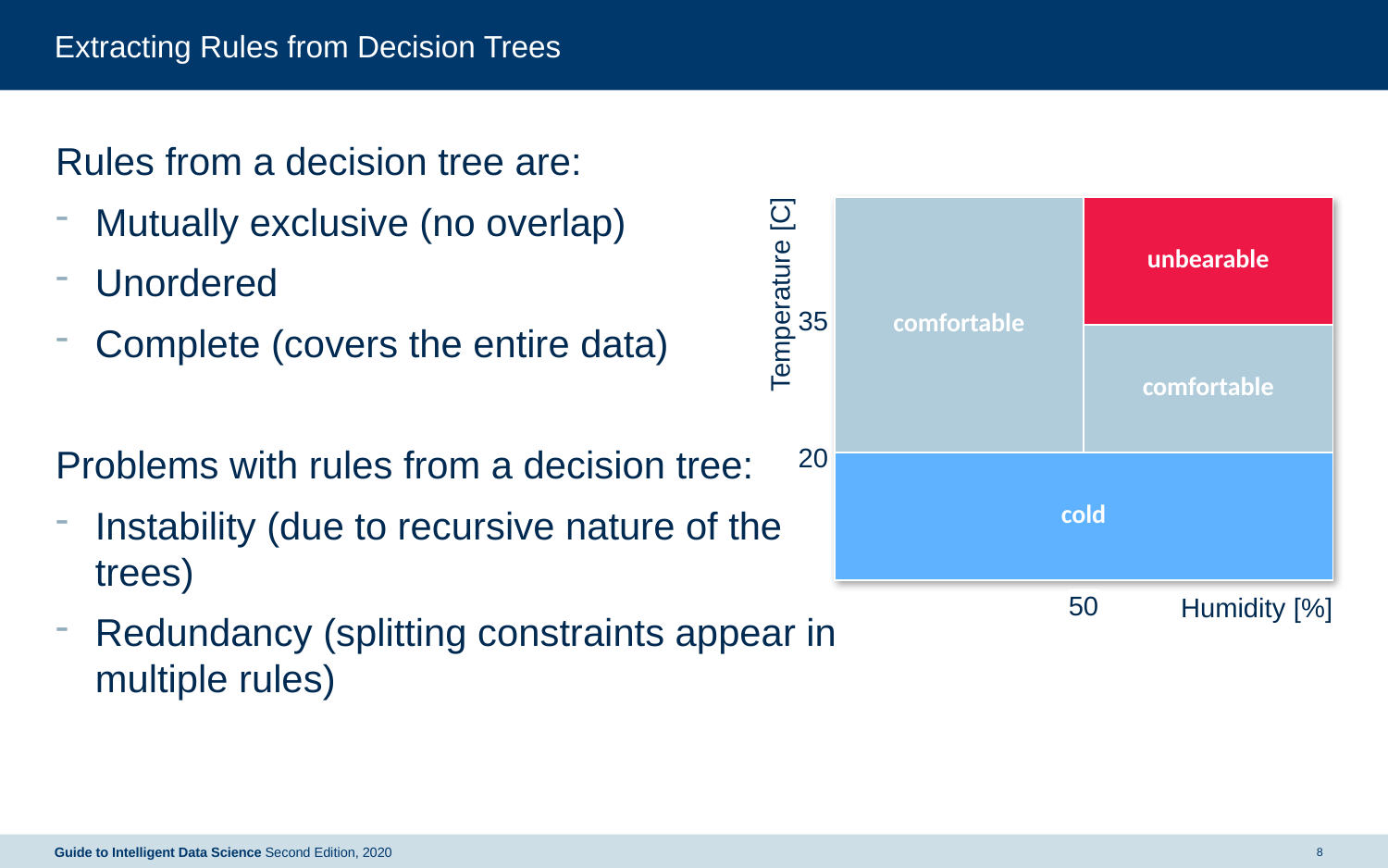

# Extracting Rules from Decision Trees
Rules from a decision tree are:
Mutually exclusive (no overlap)
Unordered
Complete (covers the entire data)

Problems with rules from a decision tree:
Instability (due to recursive nature of the trees)
Redundancy (splitting constraints appear in multiple rules)
| comfortable | unbearable |
| --- | --- |
|  | comfortable |
| cold |  |
Temperature [C]
35
20
50
Humidity [%]
Guide to Intelligent Data Science Second Edition, 2020
8